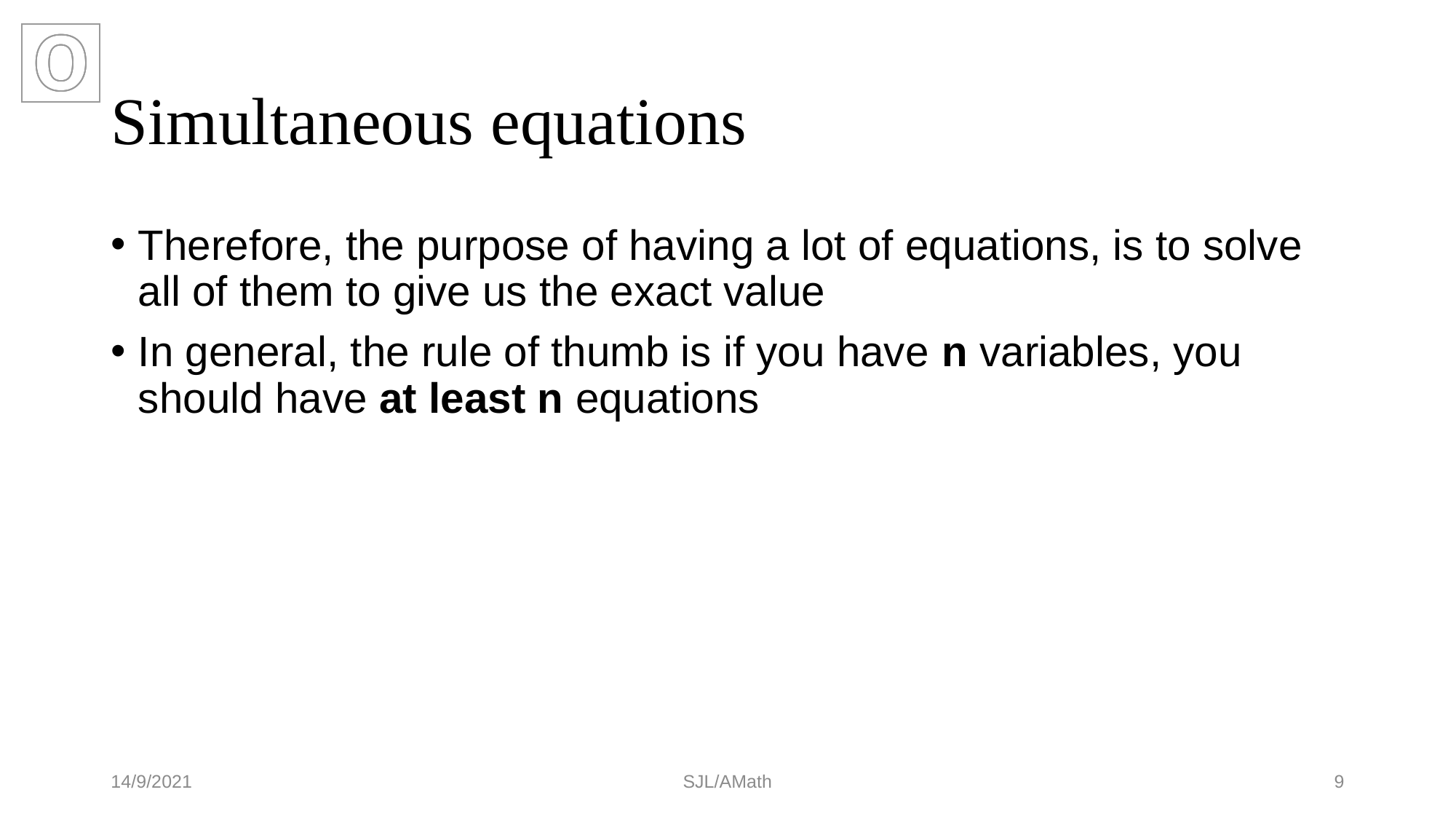

# Simultaneous equations
Therefore, the purpose of having a lot of equations, is to solve all of them to give us the exact value
In general, the rule of thumb is if you have n variables, you should have at least n equations
14/9/2021
SJL/AMath
9